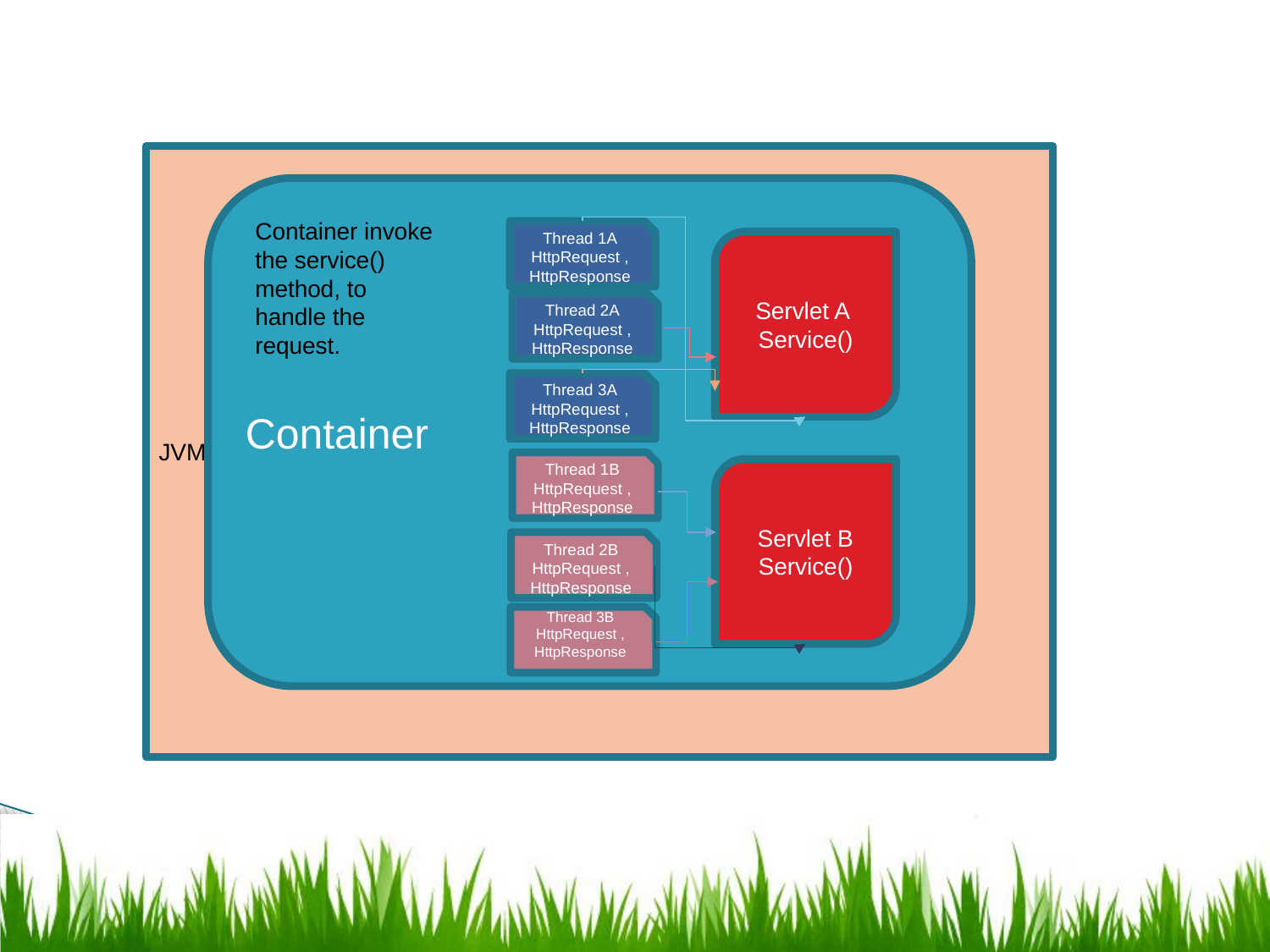

JVM
Container
Container invoke the service() method, to handle the request.
Thread 1A
HttpRequest , HttpResponse
Servlet A
Service()
Thread 2A
HttpRequest , HttpResponse
Thread 3A
HttpRequest , HttpResponse
Thread 1B
HttpRequest , HttpResponse
Servlet B
Service()
Thread 2B
HttpRequest , HttpResponse
Thread 3B
HttpRequest , HttpResponse

Copy right to Supriya Mallick
43